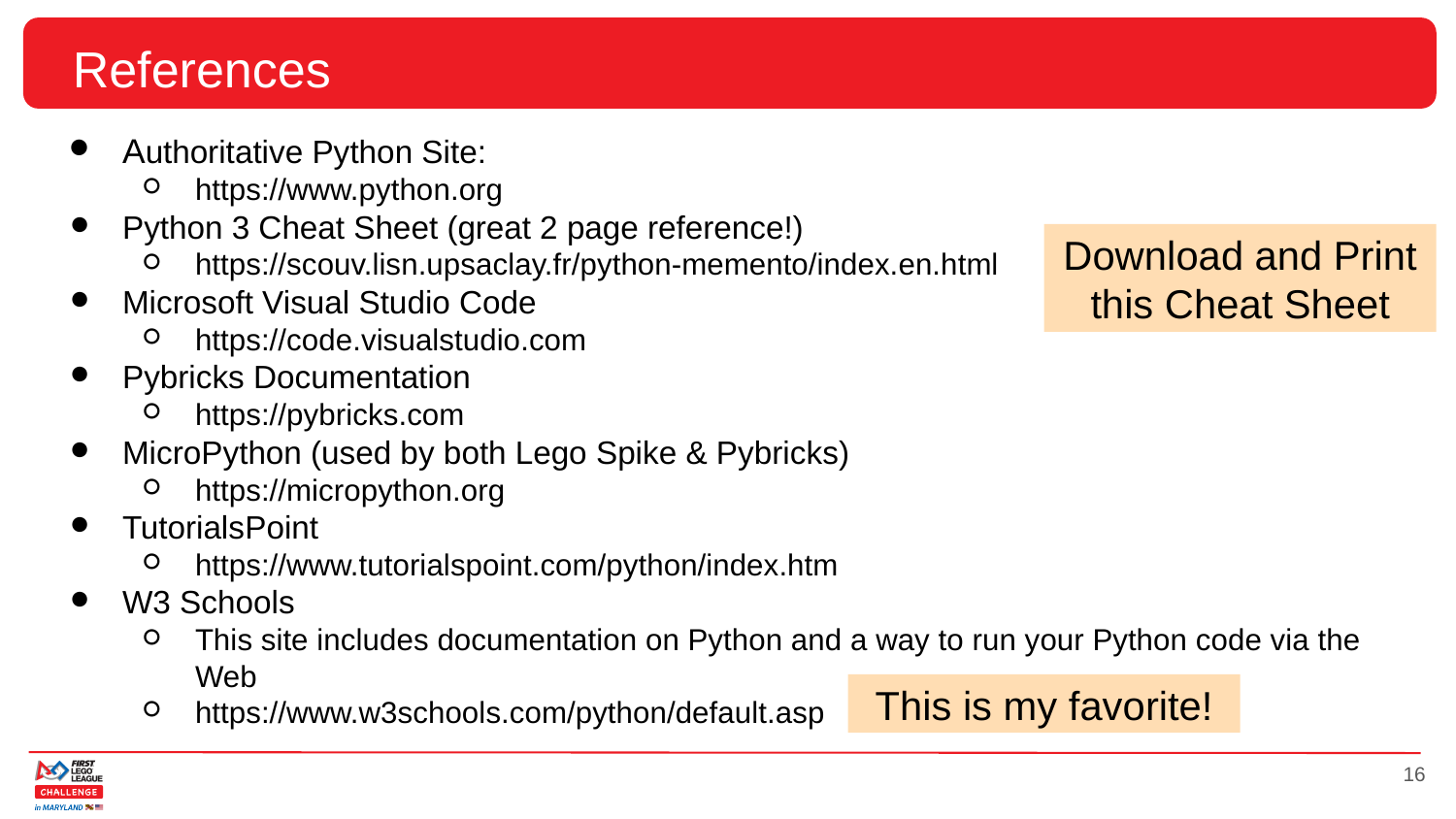

# References
Authoritative Python Site:
https://www.python.org
Python 3 Cheat Sheet (great 2 page reference!)
https://scouv.lisn.upsaclay.fr/python-memento/index.en.html
Microsoft Visual Studio Code
https://code.visualstudio.com
Pybricks Documentation
https://pybricks.com
MicroPython (used by both Lego Spike & Pybricks)
https://micropython.org
TutorialsPoint
https://www.tutorialspoint.com/python/index.htm
W3 Schools
This site includes documentation on Python and a way to run your Python code via the Web
https://www.w3schools.com/python/default.asp
Download and Print this Cheat Sheet
This is my favorite!
16